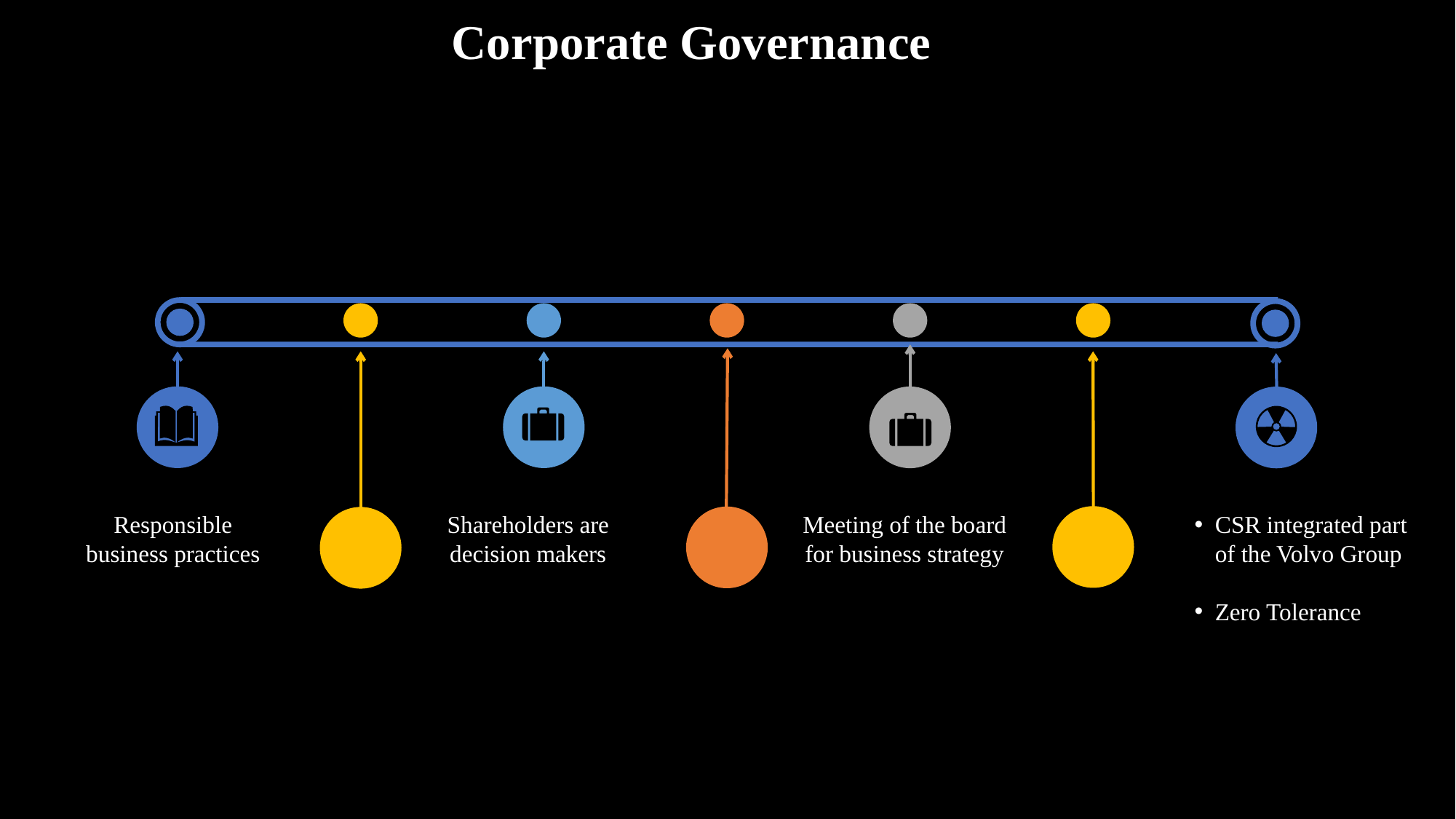

Corporate Governance

Responsible business practices
Shareholders are decision makers
Meeting of the board for business strategy
CSR integrated part of the Volvo Group

Zero Tolerance